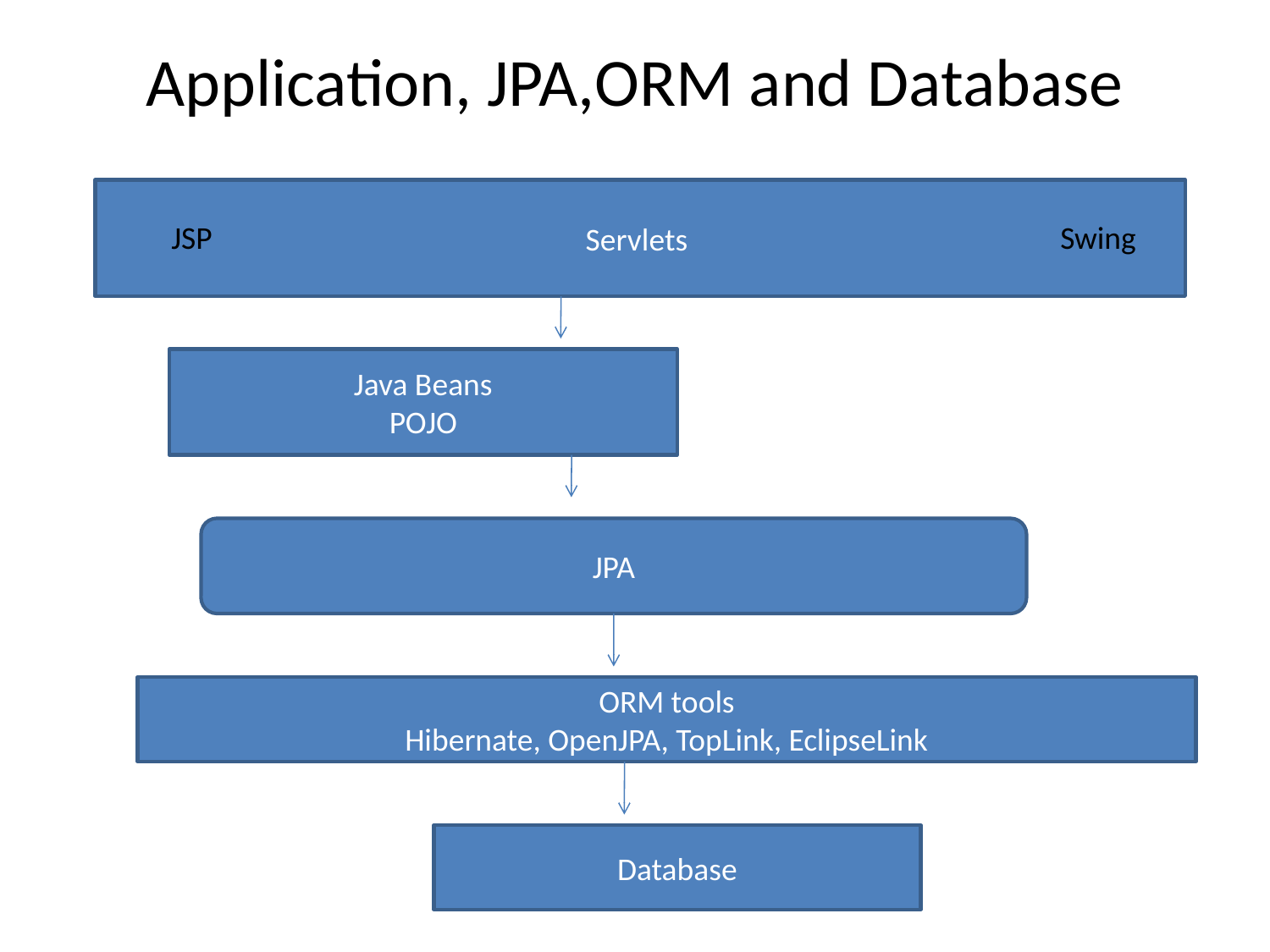

# Application, JPA,ORM and Database
Servlets
JSP
Swing
Java Beans
POJO
JPA
ORM tools
Hibernate, OpenJPA, TopLink, EclipseLink
Database